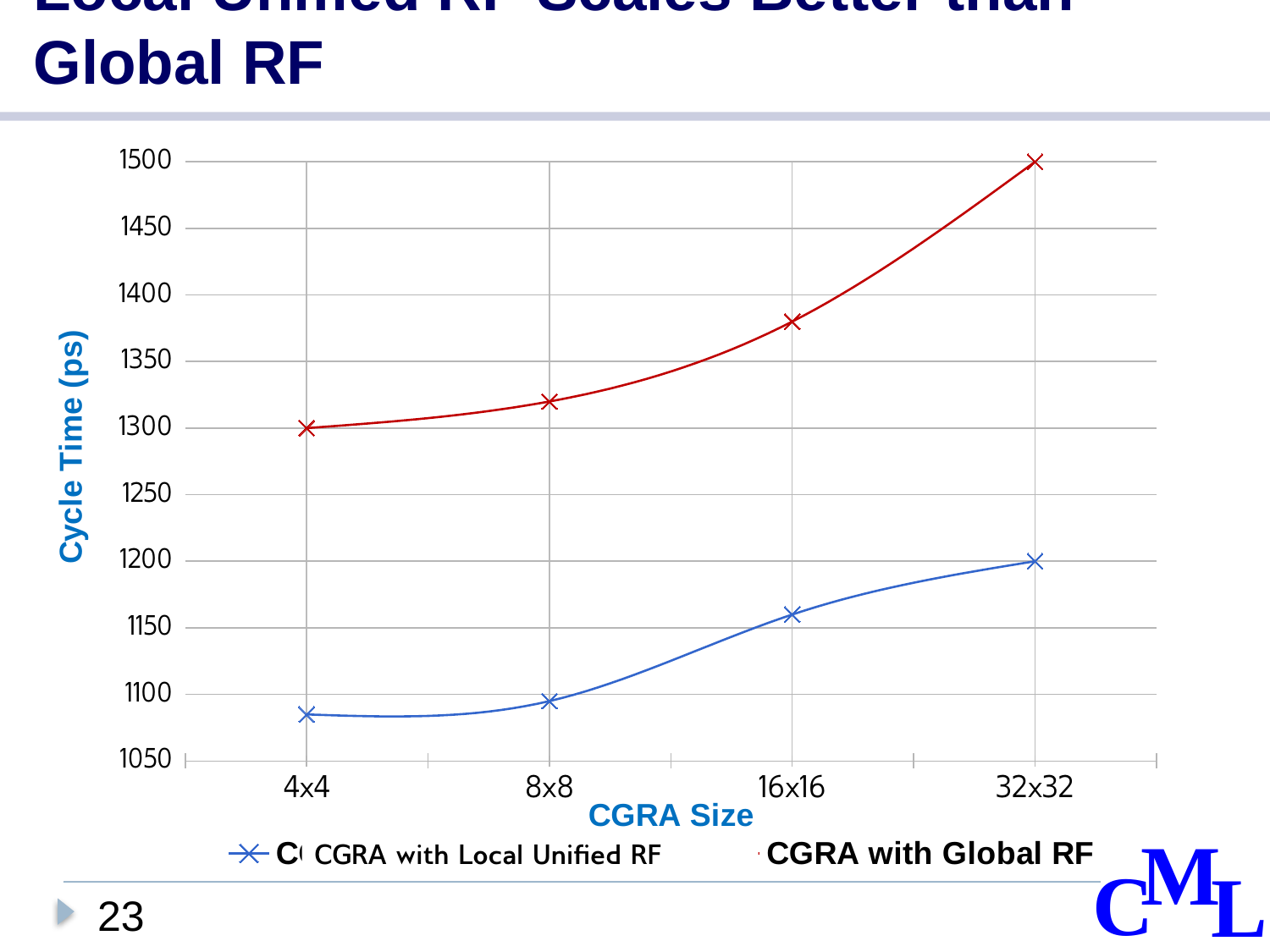

# Local Unified RF Scales Better than Global RF

### Chart

| Category | CGRA with Local RF | CGRA with Global RF |
|---|---|---|
| 4x4 | 1085.0 | 1300.0 |
| 8x8 | 1095.0 | 1320.0 |
| 16x16 | 1160.0 | 1380.0 |
| 32x32 | 1200.0 | 1500.0 |
CGRA with Local Unified RF
23